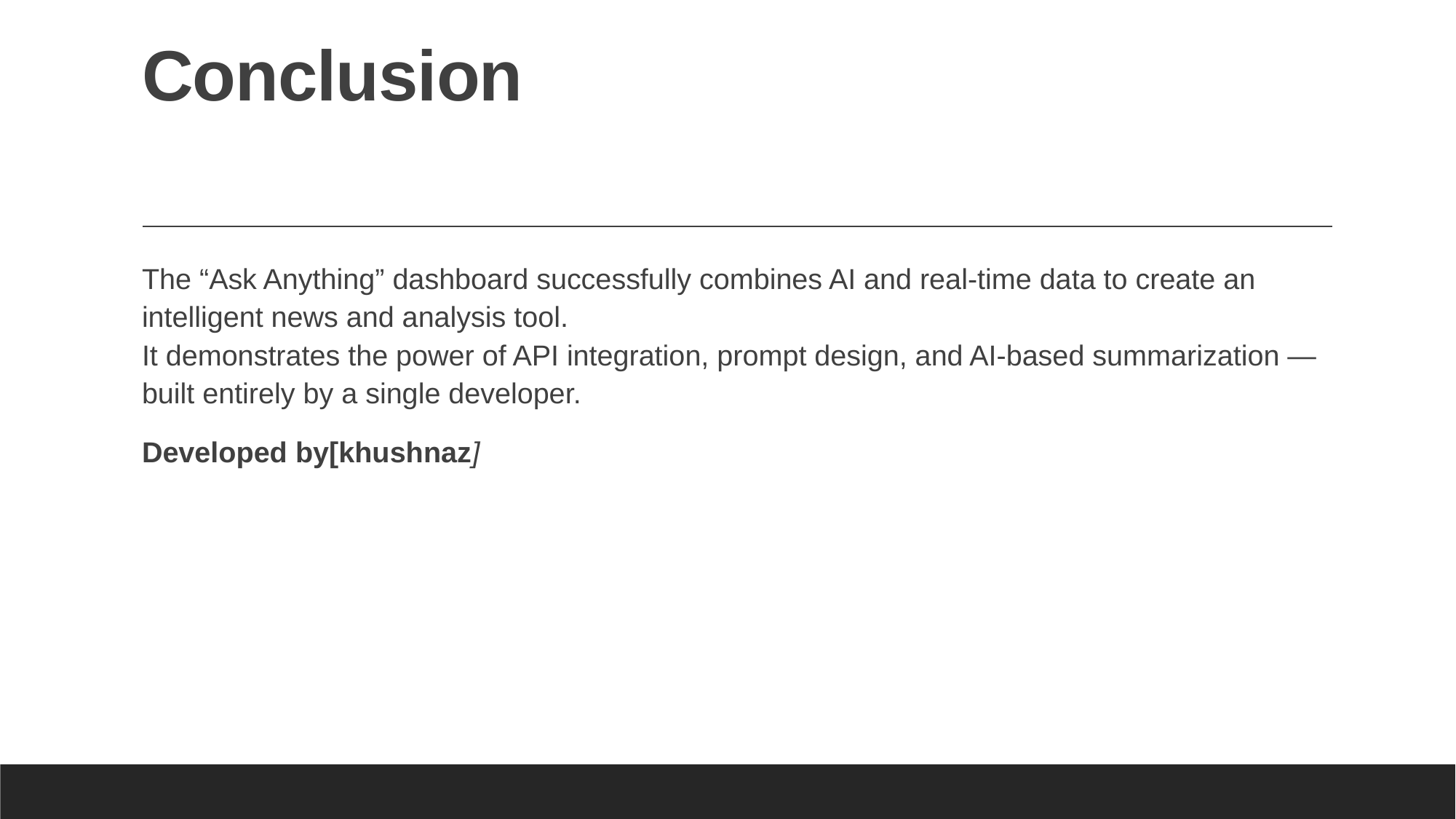

# Conclusion
The “Ask Anything” dashboard successfully combines AI and real-time data to create an intelligent news and analysis tool.
It demonstrates the power of API integration, prompt design, and AI-based summarization — built entirely by a single developer.
Developed by[khushnaz]